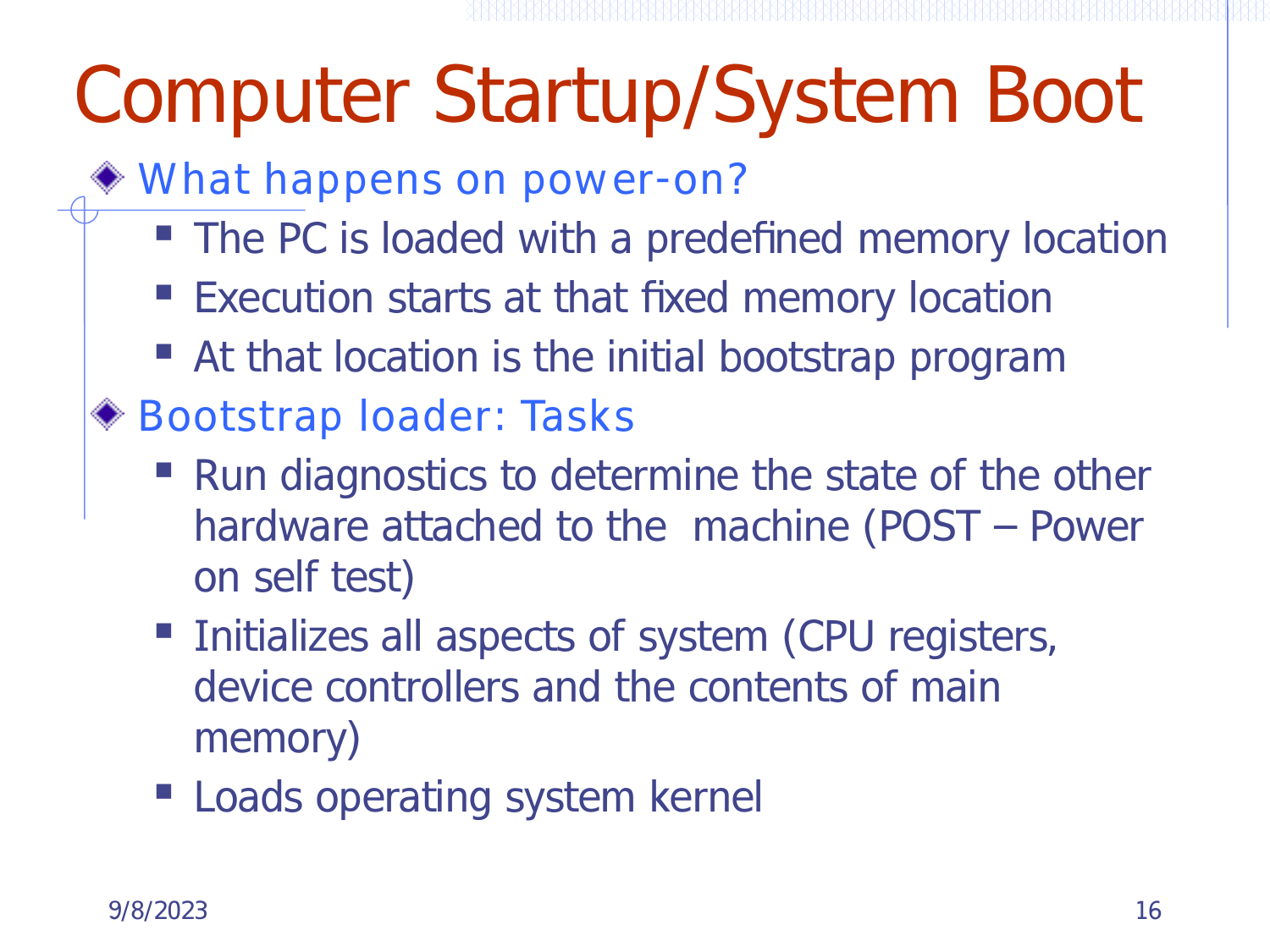

Computer Startup/System Boot
What happens on power-on?
The PC is loaded with a predefined memory location
Execution starts at that fixed memory location
At that location is the initial bootstrap program
Bootstrap loader: Tasks
Run diagnostics to determine the state of the other hardware attached to the  machine (POST – Power on self test)
Initializes all aspects of system (CPU registers, device controllers and the contents of main memory)
Loads operating system kernel

9/8/2023
16